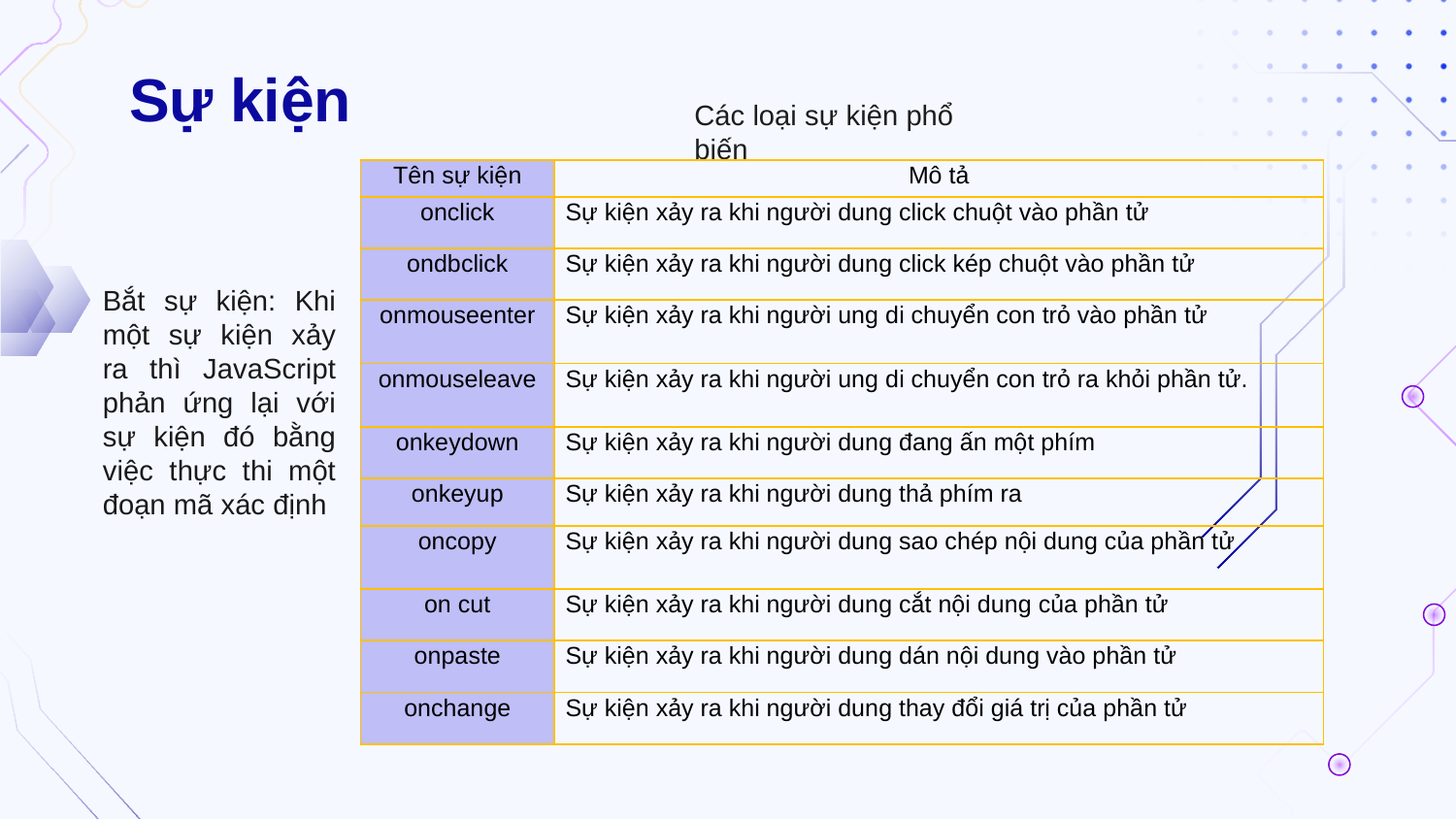

# Sự kiện
Các loại sự kiện phổ biến
| Tên sự kiện | Mô tả |
| --- | --- |
| onclick | Sự kiện xảy ra khi người dung click chuột vào phần tử |
| ondbclick | Sự kiện xảy ra khi người dung click kép chuột vào phần tử |
| onmouseenter | Sự kiện xảy ra khi người ung di chuyển con trỏ vào phần tử |
| onmouseleave | Sự kiện xảy ra khi người ung di chuyển con trỏ ra khỏi phần tử. |
| onkeydown | Sự kiện xảy ra khi người dung đang ấn một phím |
| onkeyup | Sự kiện xảy ra khi người dung thả phím ra |
| oncopy | Sự kiện xảy ra khi người dung sao chép nội dung của phần tử |
| on cut | Sự kiện xảy ra khi người dung cắt nội dung của phần tử |
| onpaste | Sự kiện xảy ra khi người dung dán nội dung vào phần tử |
| onchange | Sự kiện xảy ra khi người dung thay đổi giá trị của phần tử |
Bắt sự kiện: Khi một sự kiện xảy ra thì JavaScript phản ứng lại với sự kiện đó bằng việc thực thi một đoạn mã xác định